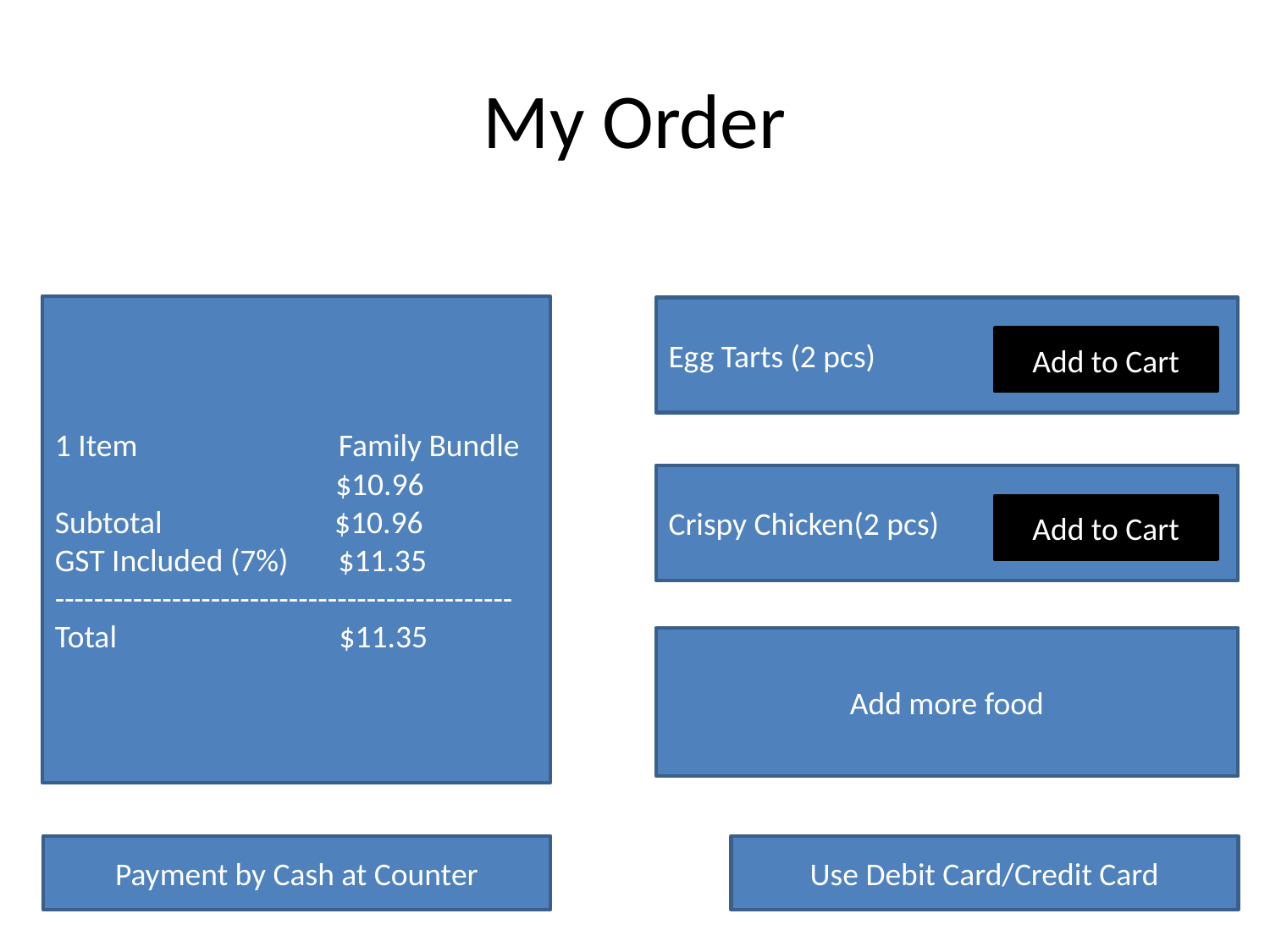

# My Order
1 Item                            Family Bundle
                                       $10.96
Subtotal                        $10.96
GST Included (7%)       $11.35
-----------------------------------------------
Total                               $11.35
Egg Tarts (2 pcs)
Add to Cart
Crispy Chicken(2 pcs)
Add to Cart
Add more food
Payment by Cash at Counter
Use Debit Card/Credit Card